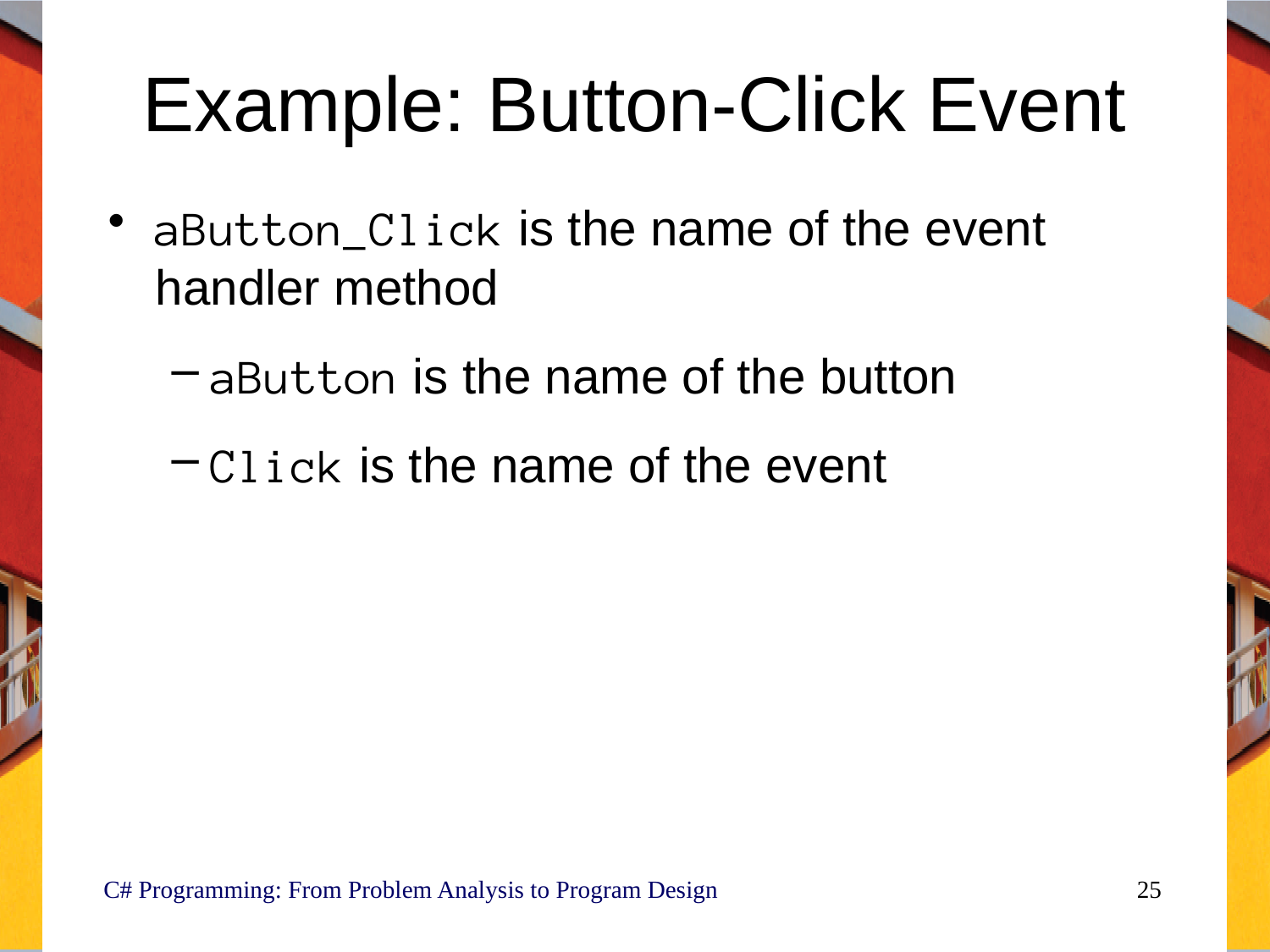

# Example: Button-Click Event
aButton_Click is the name of the event handler method
aButton is the name of the button
Click is the name of the event

 C# Programming: From Problem Analysis to Program Design
25